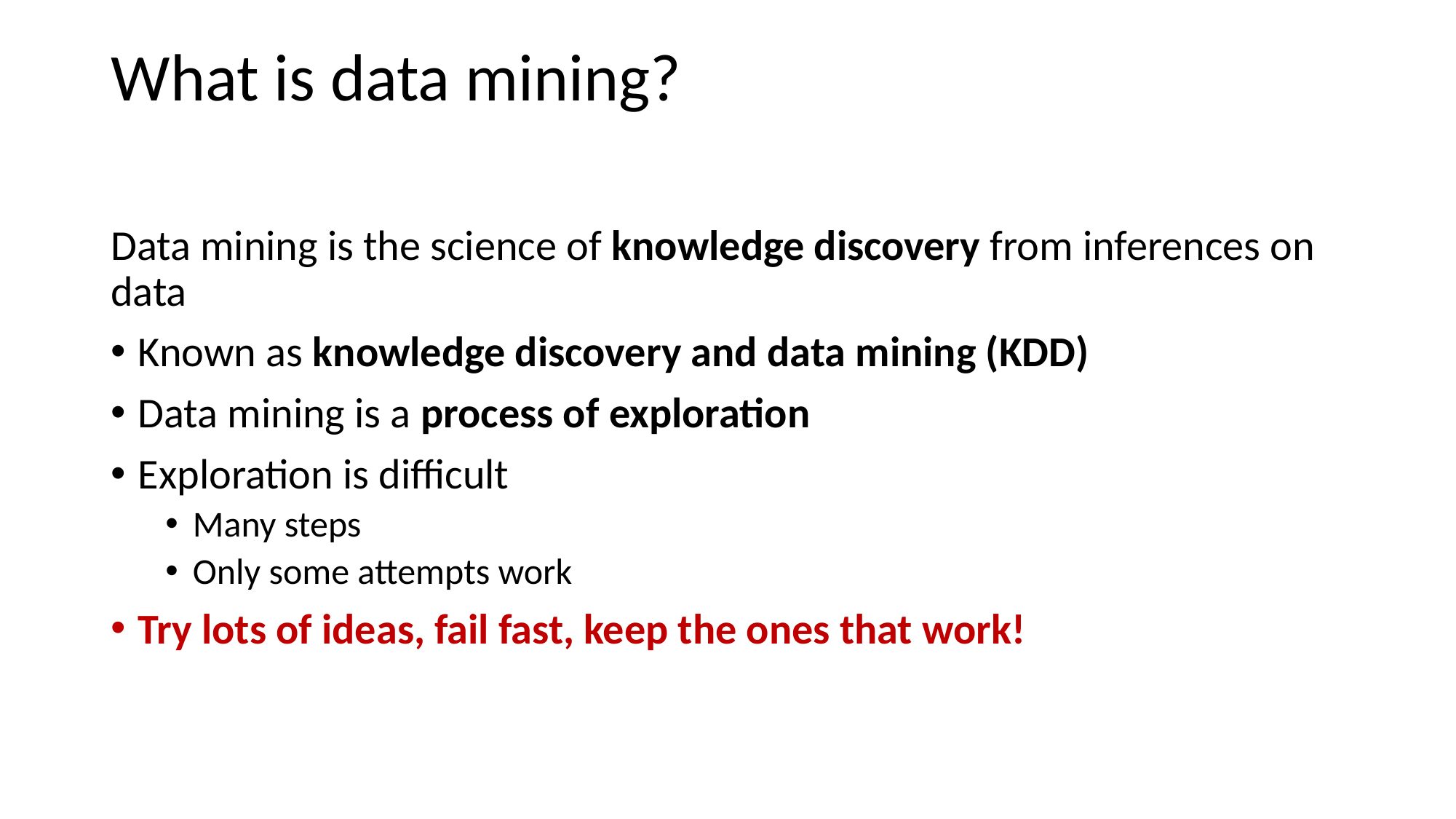

What is data mining?
Data mining is the science of knowledge discovery from inferences on data
Known as knowledge discovery and data mining (KDD)
Data mining is a process of exploration
Exploration is difficult
Many steps
Only some attempts work
Try lots of ideas, fail fast, keep the ones that work!